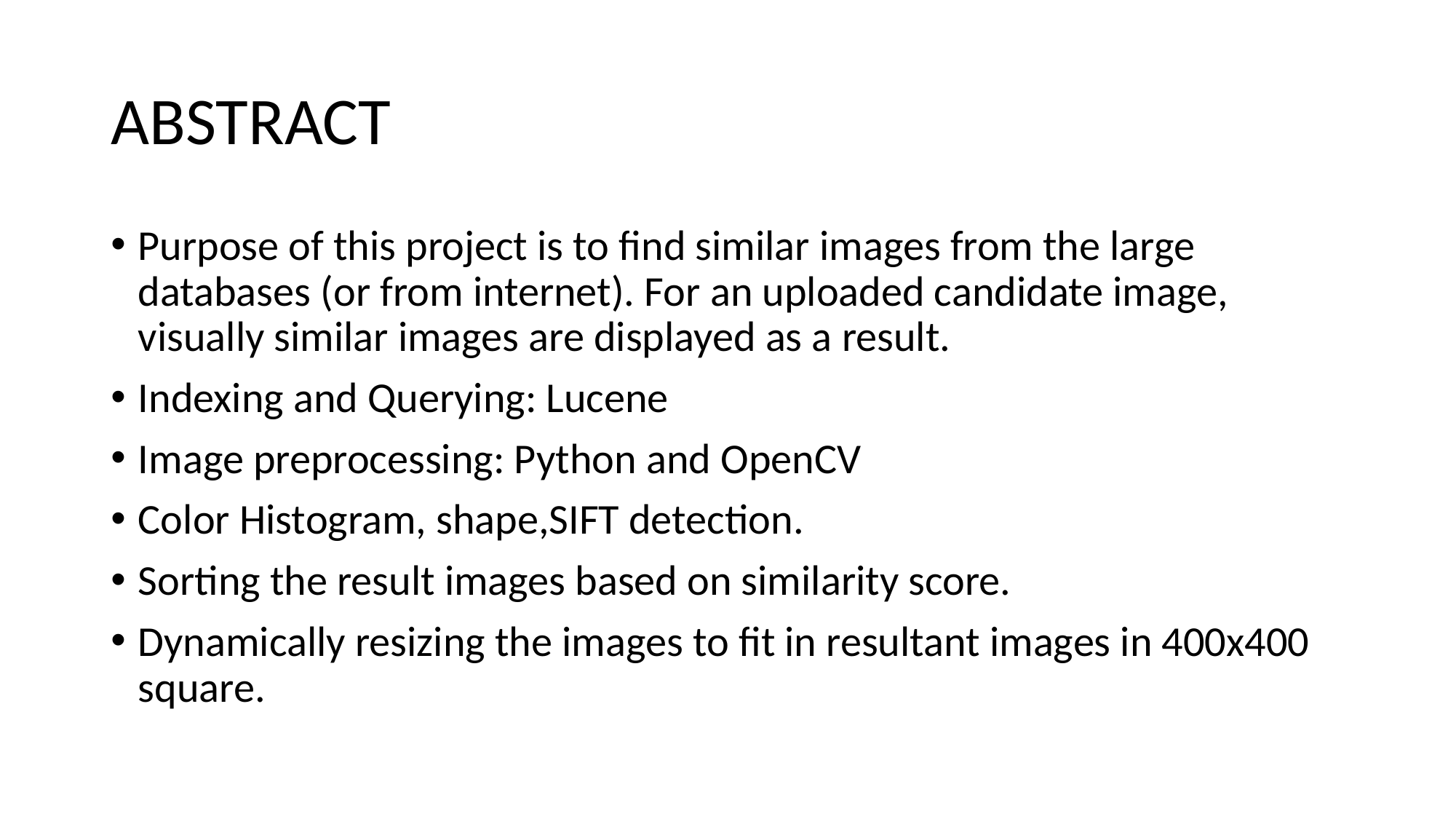

# ABSTRACT
Purpose of this project is to find similar images from the large databases (or from internet). For an uploaded candidate image, visually similar images are displayed as a result.
Indexing and Querying: Lucene
Image preprocessing: Python and OpenCV
Color Histogram, shape,SIFT detection.
Sorting the result images based on similarity score.
Dynamically resizing the images to fit in resultant images in 400x400 square.